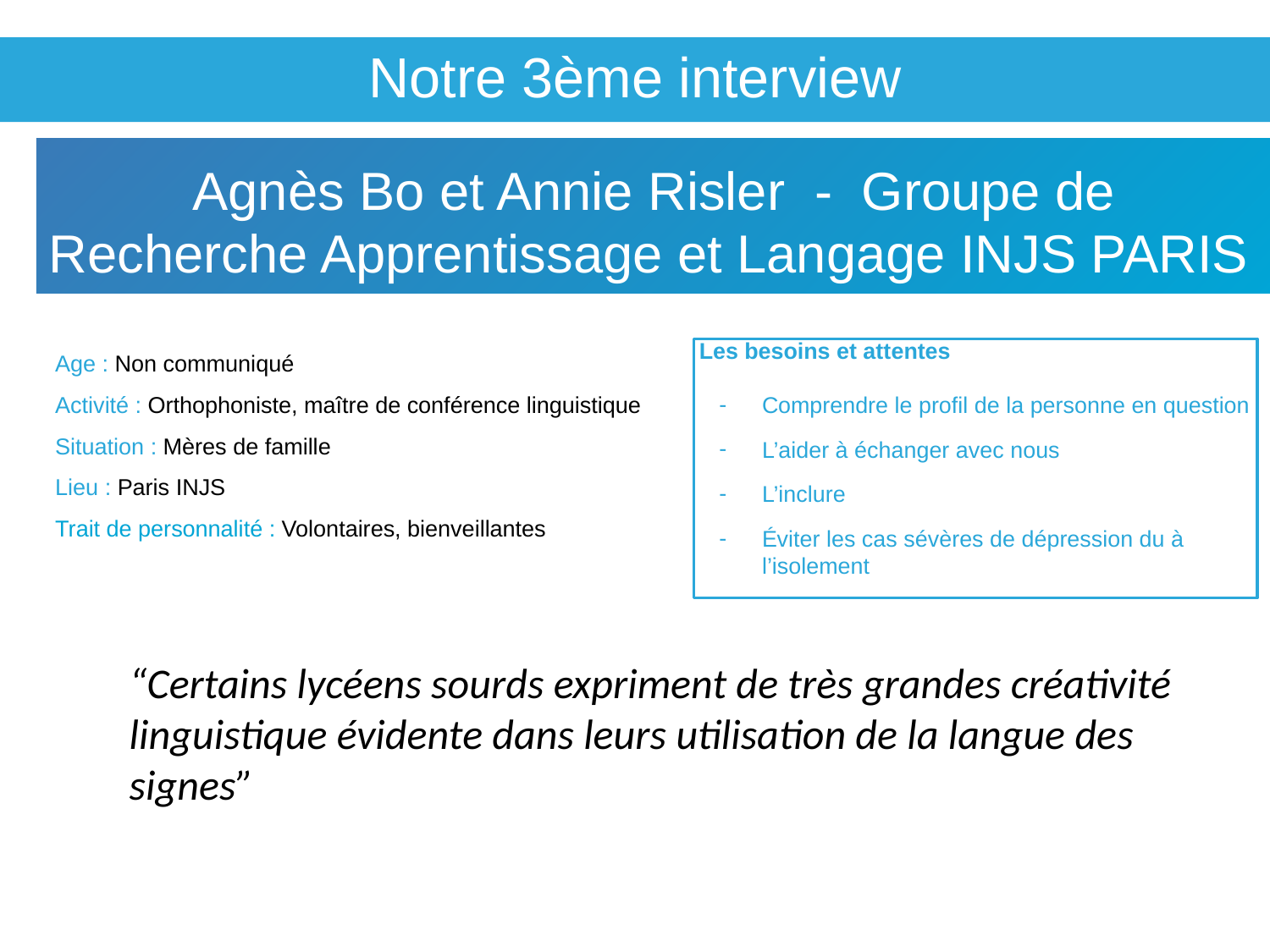

Notre 3ème interview
       Agnès Bo et Annie Risler  -  Groupe de Recherche Apprentissage et Langage INJS PARIS
Age : Non communiqué
Activité : Orthophoniste, maître de conférence linguistique
Situation : Mères de famille
Lieu : Paris INJS
Trait de personnalité : Volontaires, bienveillantes
Les besoins et attentes

Comprendre le profil de la personne en question
L’aider à échanger avec nous
L’inclure
Éviter les cas sévères de dépression du à l’isolement

“Certains lycéens sourds expriment de très grandes créativité linguistique évidente dans leurs utilisation de la langue des signes”